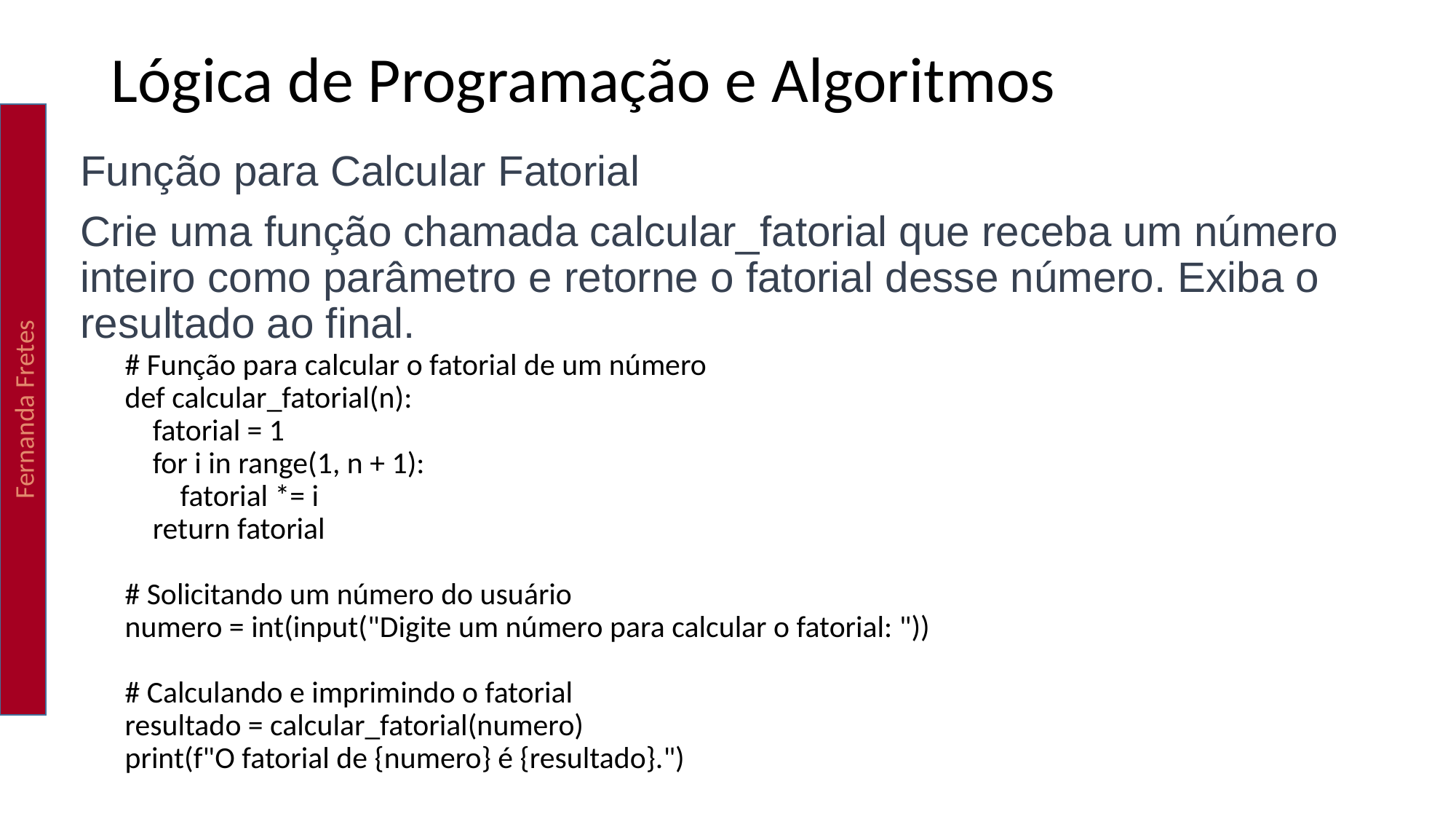

Lógica de Programação e Algoritmos
Fernanda Fretes
Função para Calcular Fatorial
Crie uma função chamada calcular_fatorial que receba um número inteiro como parâmetro e retorne o fatorial desse número. Exiba o resultado ao final.
# Função para calcular o fatorial de um número
def calcular_fatorial(n):
    fatorial = 1
    for i in range(1, n + 1):
        fatorial *= i
    return fatorial

# Solicitando um número do usuário
numero = int(input("Digite um número para calcular o fatorial: "))

# Calculando e imprimindo o fatorial
resultado = calcular_fatorial(numero)
print(f"O fatorial de {numero} é {resultado}.")